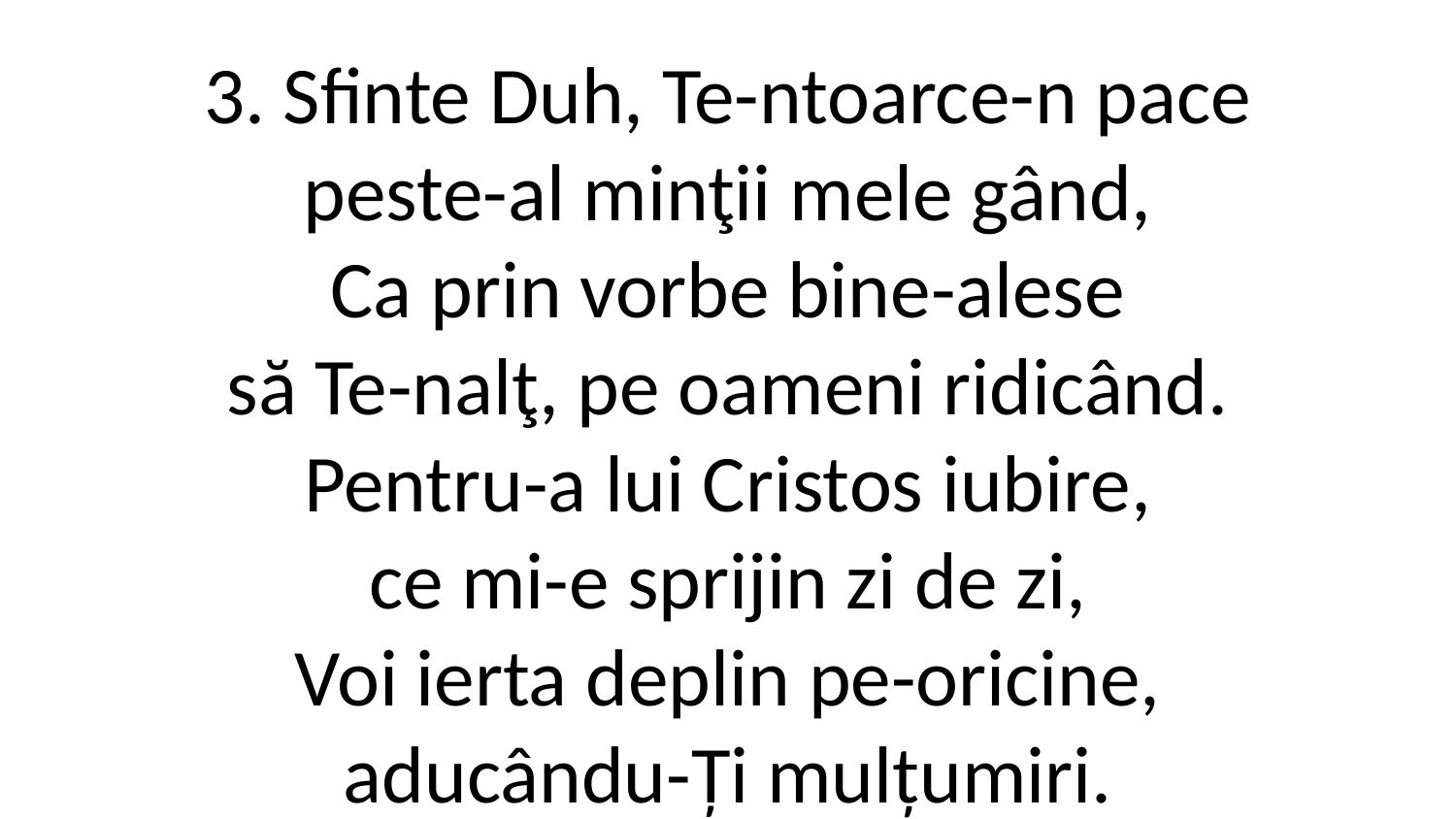

3. Sfinte Duh, Te-ntoarce-n pace
peste-al minţii mele gând,
Ca prin vorbe bine-alese
să Te-nalţ, pe oameni ridicând.
Pentru-a lui Cristos iubire,
ce mi-e sprijin zi de zi,
Voi ierta deplin pe-oricine,
aducându-Ți mulțumiri.